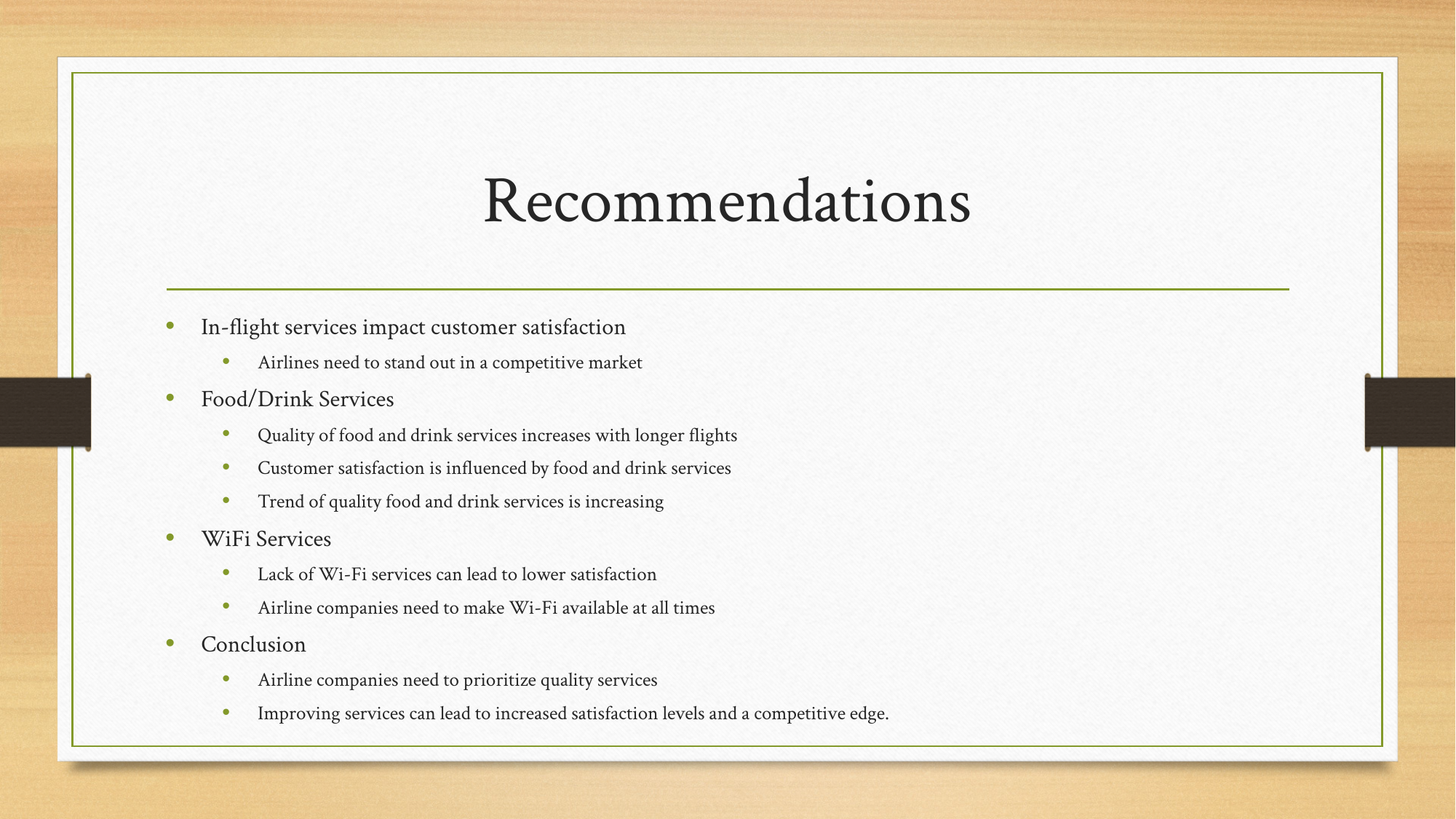

# Recommendations
In-flight services impact customer satisfaction
Airlines need to stand out in a competitive market
Food/Drink Services
Quality of food and drink services increases with longer flights
Customer satisfaction is influenced by food and drink services
Trend of quality food and drink services is increasing
WiFi Services
Lack of Wi-Fi services can lead to lower satisfaction
Airline companies need to make Wi-Fi available at all times
Conclusion
Airline companies need to prioritize quality services
Improving services can lead to increased satisfaction levels and a competitive edge.